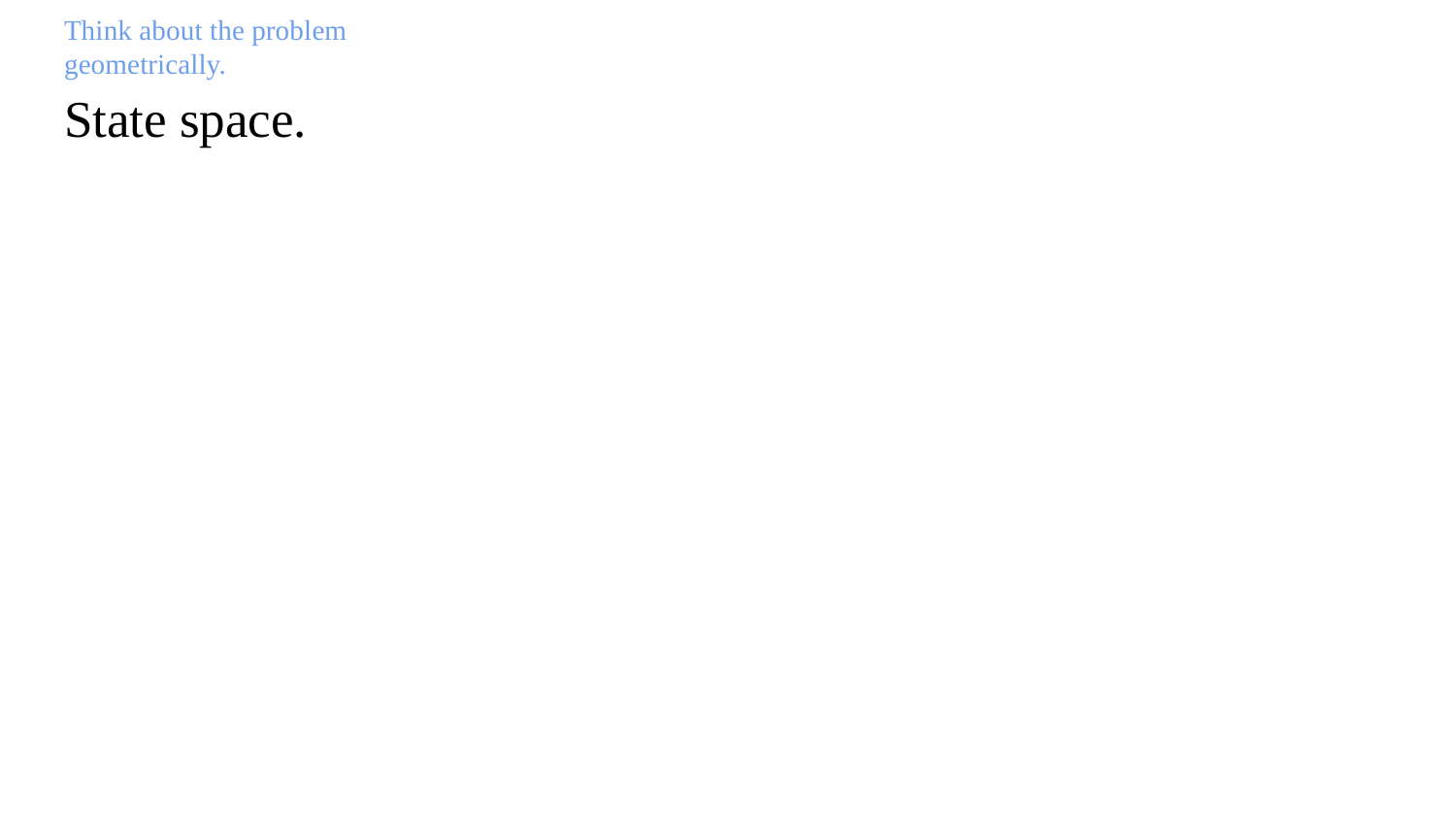

Think about the problem geometrically.
# State space.